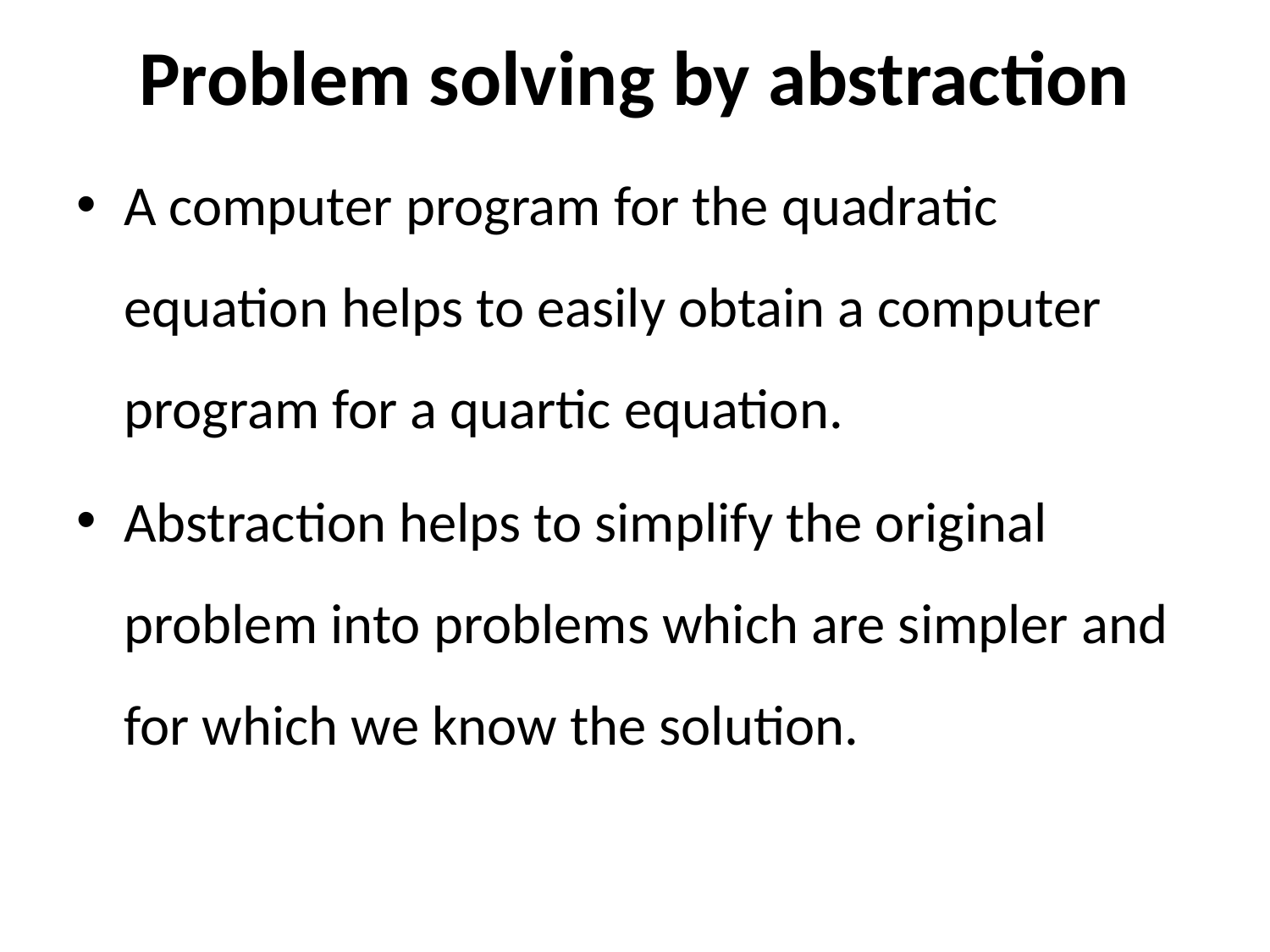

# Problem solving by abstraction
A computer program for the quadratic equation helps to easily obtain a computer program for a quartic equation.
Abstraction helps to simplify the original problem into problems which are simpler and for which we know the solution.